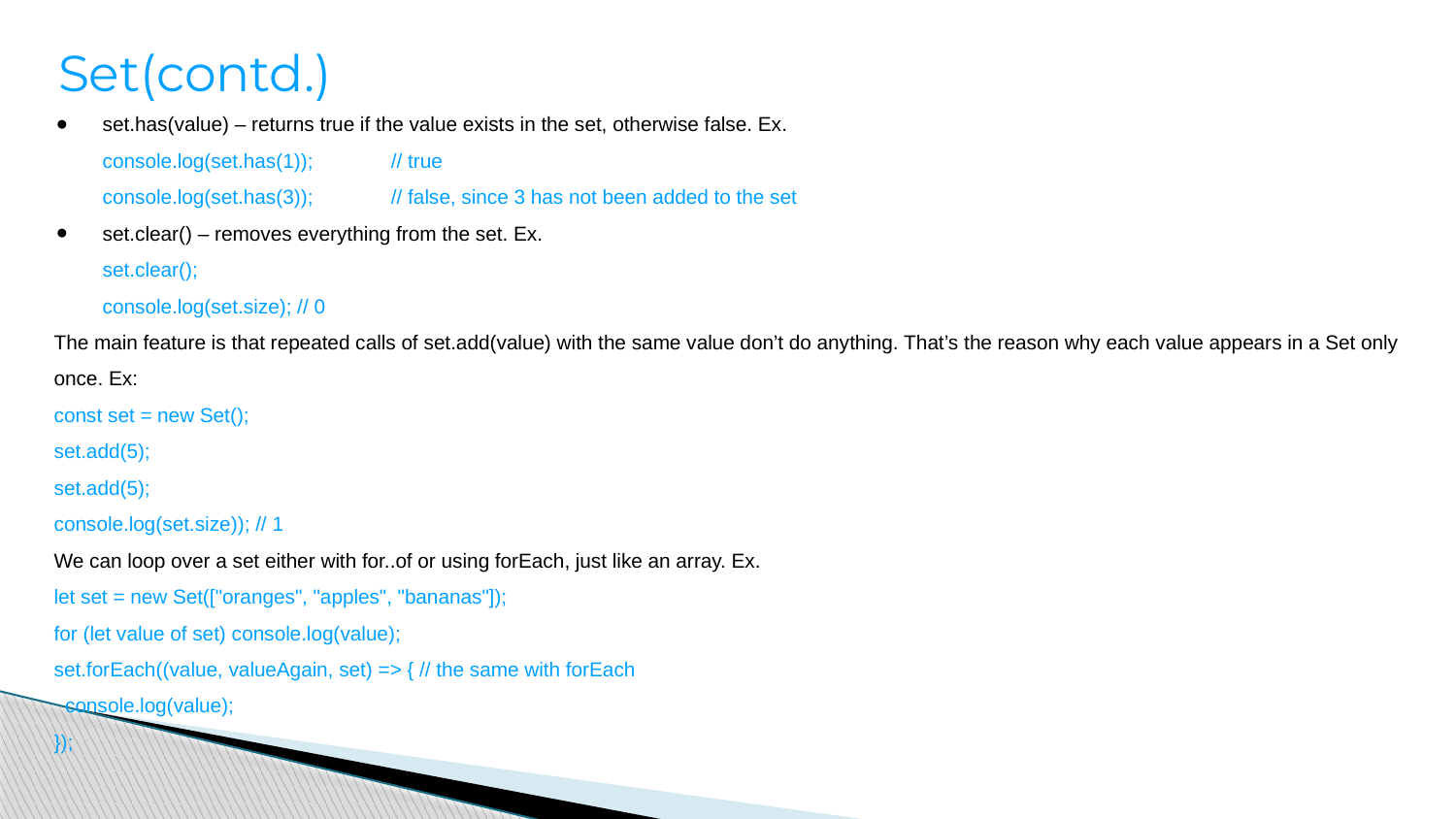

Set(contd.)
set.has(value) – returns true if the value exists in the set, otherwise false. Ex.
console.log(set.has(1));              // true
console.log(set.has(3));              // false, since 3 has not been added to the set
set.clear() – removes everything from the set. Ex.
set.clear();
console.log(set.size); // 0
The main feature is that repeated calls of set.add(value) with the same value don’t do anything. That’s the reason why each value appears in a Set only once. Ex:
const set = new Set();
set.add(5);
set.add(5);
console.log(set.size)); // 1
We can loop over a set either with for..of or using forEach, just like an array. Ex.
let set = new Set(["oranges", "apples", "bananas"]);
for (let value of set) console.log(value);
set.forEach((value, valueAgain, set) => { // the same with forEach
  console.log(value);
});